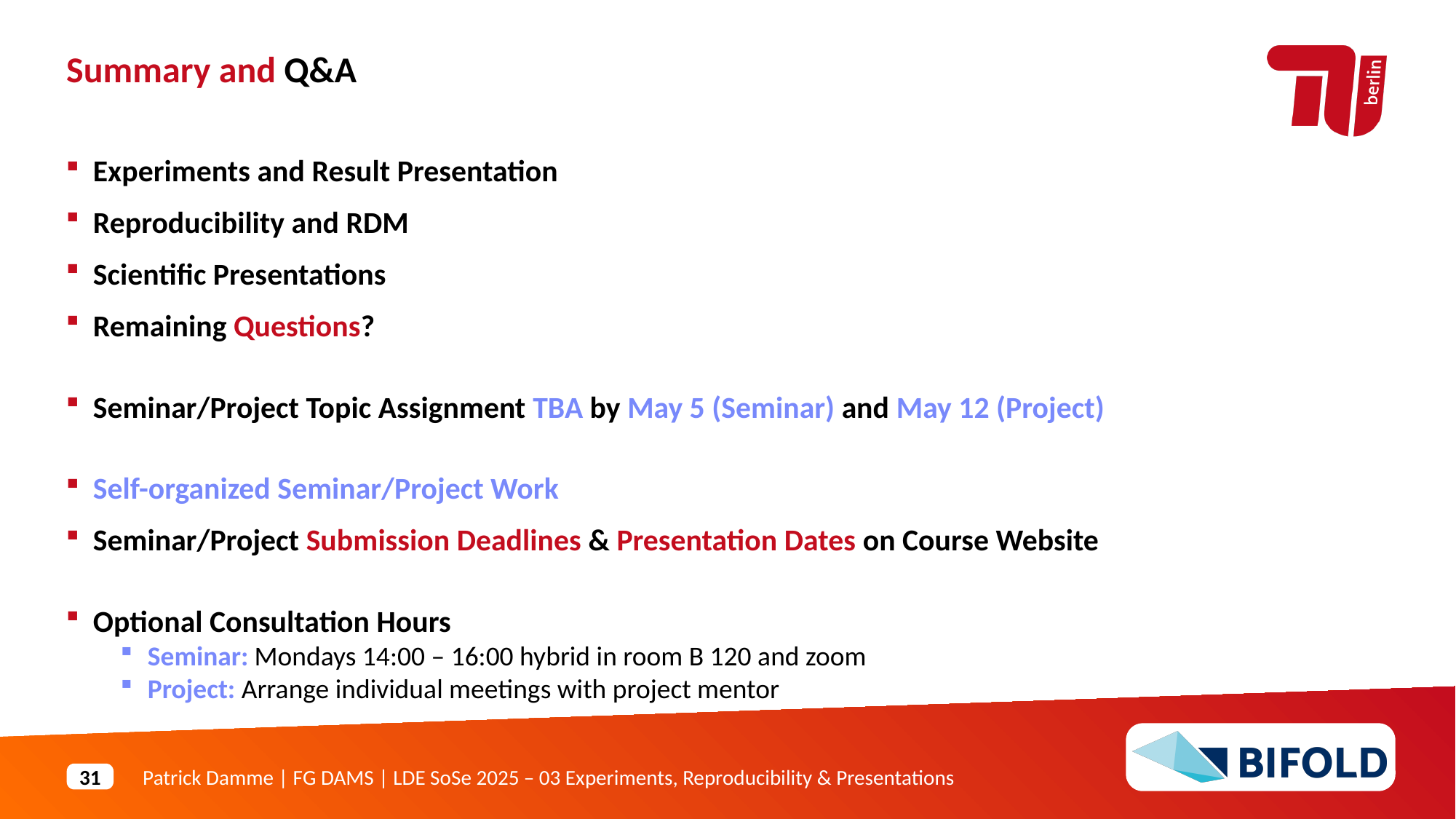

Summary and Q&A
Experiments and Result Presentation
Reproducibility and RDM
Scientific Presentations
Remaining Questions?

Seminar/Project Topic Assignment TBA by May 5 (Seminar) and May 12 (Project)

Self-organized Seminar/Project Work
Seminar/Project Submission Deadlines & Presentation Dates on Course Website

Optional Consultation Hours
Seminar: Mondays 14:00 – 16:00 hybrid in room B 120 and zoom
Project: Arrange individual meetings with project mentor